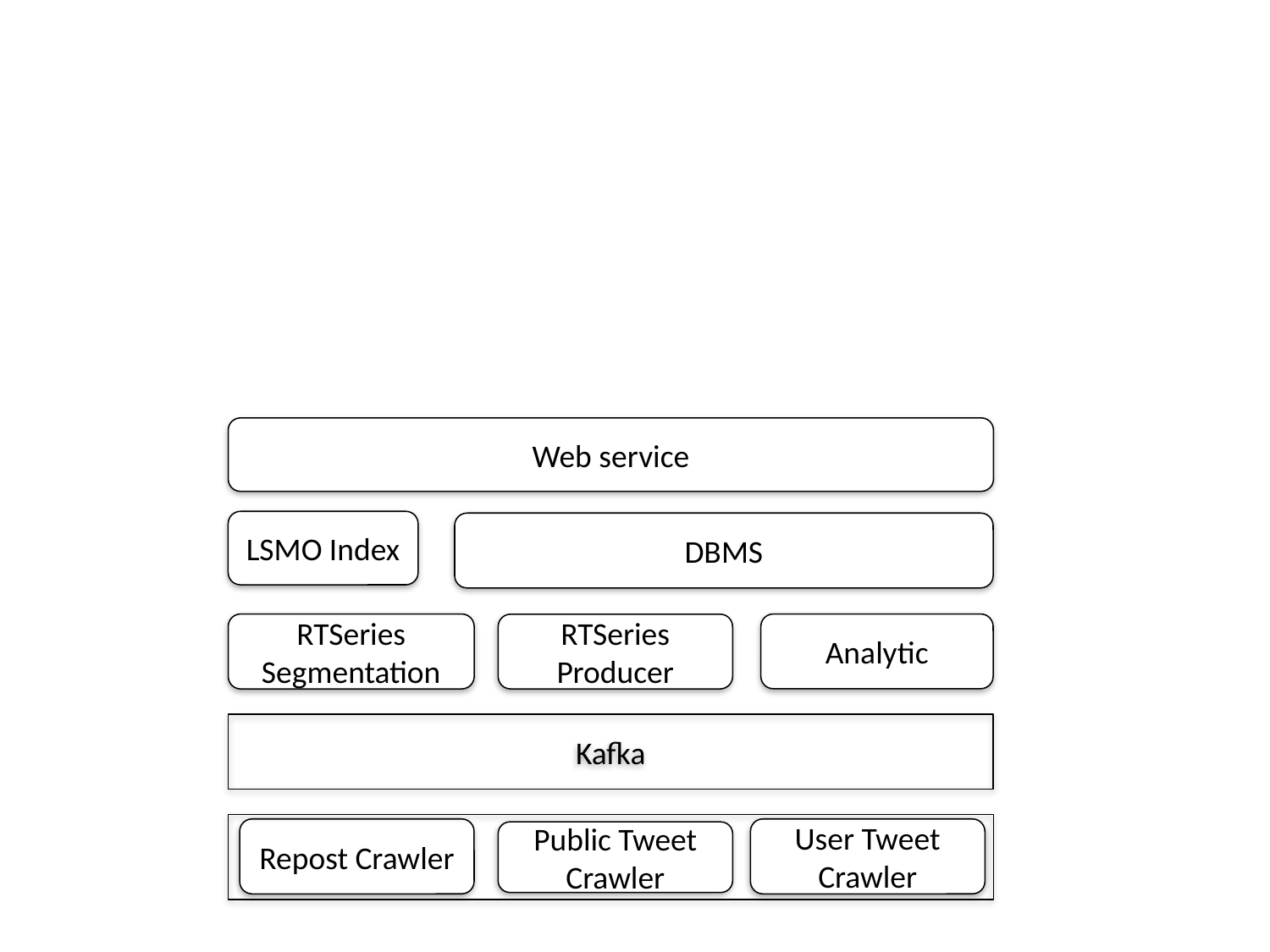

Web service
LSMO Index
DBMS
RTSeries
Segmentation
Analytic
RTSeries
Producer
Kafka

Repost Crawler
User Tweet Crawler
Public Tweet Crawler